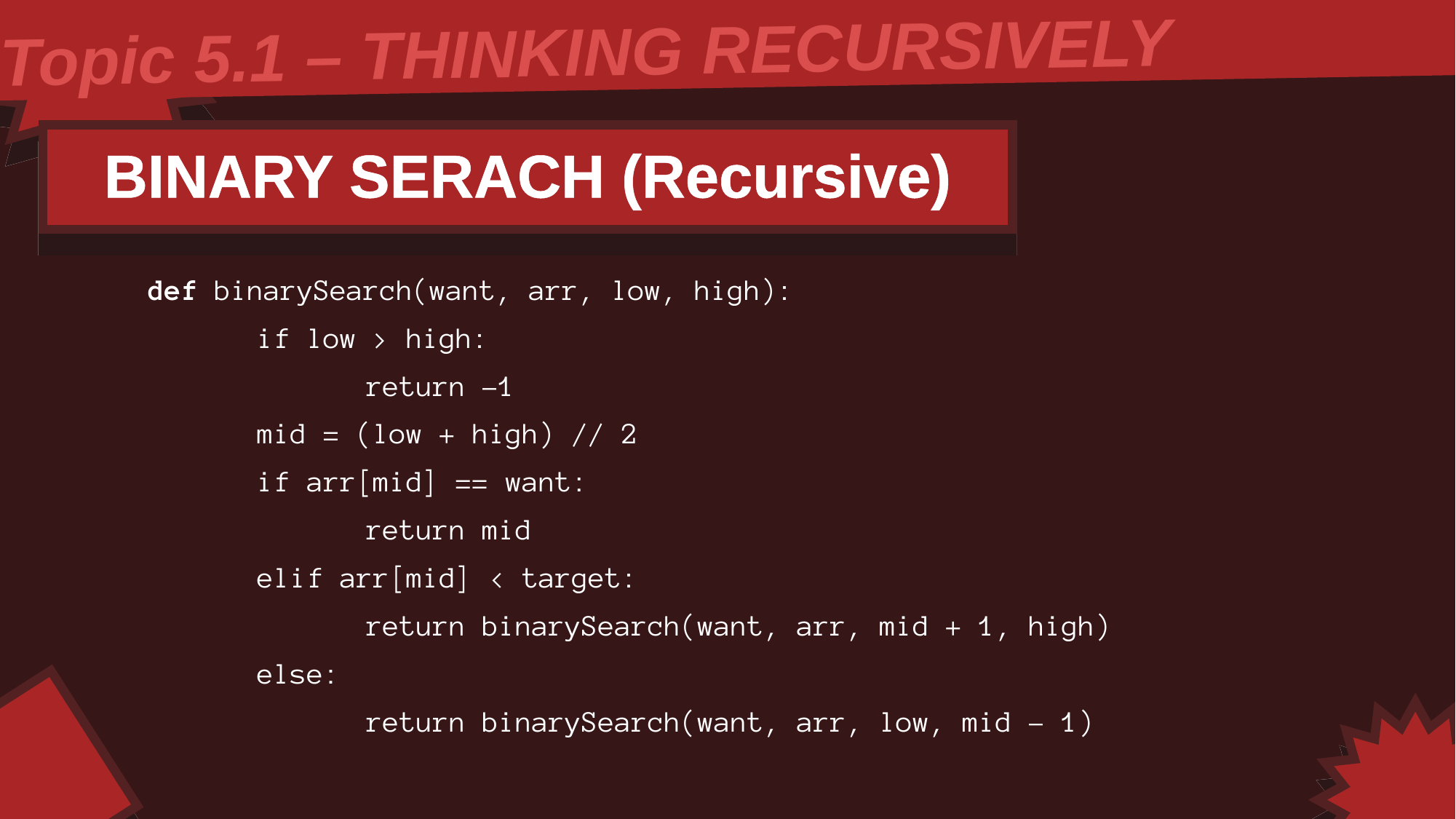

Topic 5.1 – THINKING RECURSIVELY

BINARY SERACH (Recursive)
def binarySearch(want, arr, low, high):
    	if low > high:
		return -1
	mid = (low + high) // 2
	if arr[mid] == want:
		return mid
	elif arr[mid] < target:
		return binarySearch(want, arr, mid + 1, high)
	else:
		return binarySearch(want, arr, low, mid – 1)